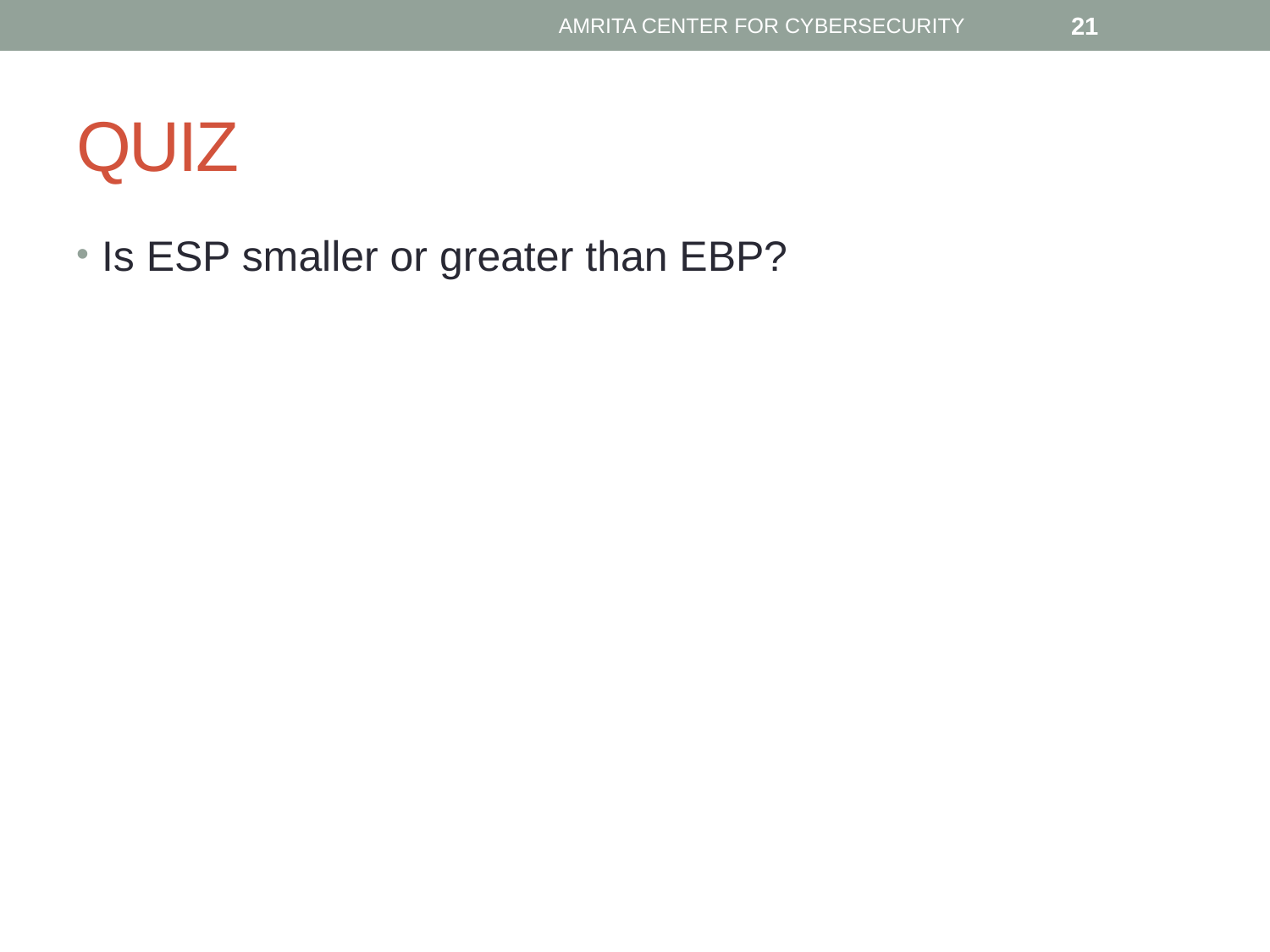

AMRITA CENTER FOR CYBERSECURITY
21
# QUIZ
Is ESP smaller or greater than EBP?